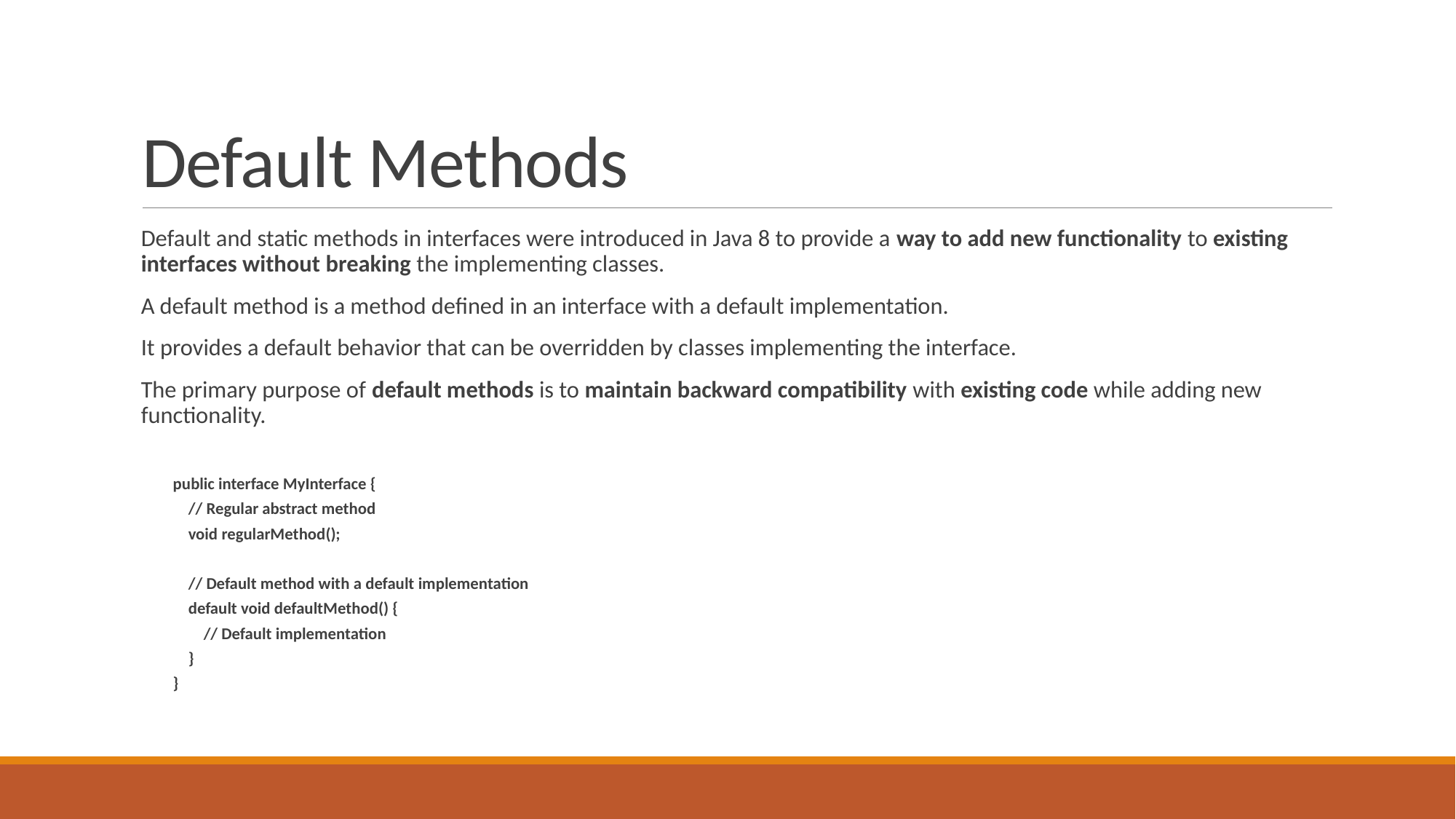

# Default Methods
Default and static methods in interfaces were introduced in Java 8 to provide a way to add new functionality to existing interfaces without breaking the implementing classes.
A default method is a method defined in an interface with a default implementation.
It provides a default behavior that can be overridden by classes implementing the interface.
The primary purpose of default methods is to maintain backward compatibility with existing code while adding new functionality.

public interface MyInterface {
    // Regular abstract method
    void regularMethod();

    // Default method with a default implementation
    default void defaultMethod() {
        // Default implementation
    }
}